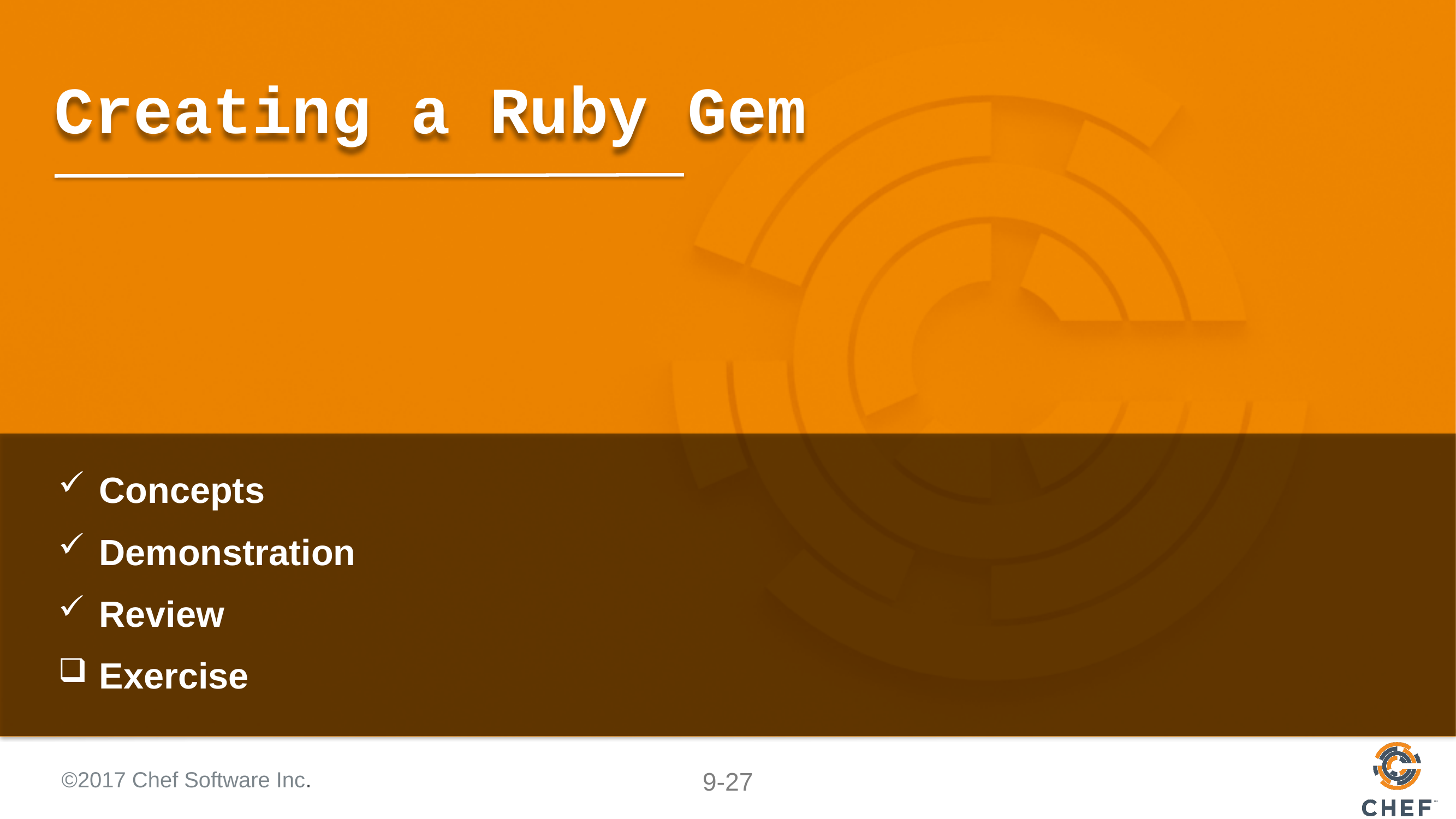

# Creating a Ruby Gem

Concepts
Demonstration
Review
Exercise